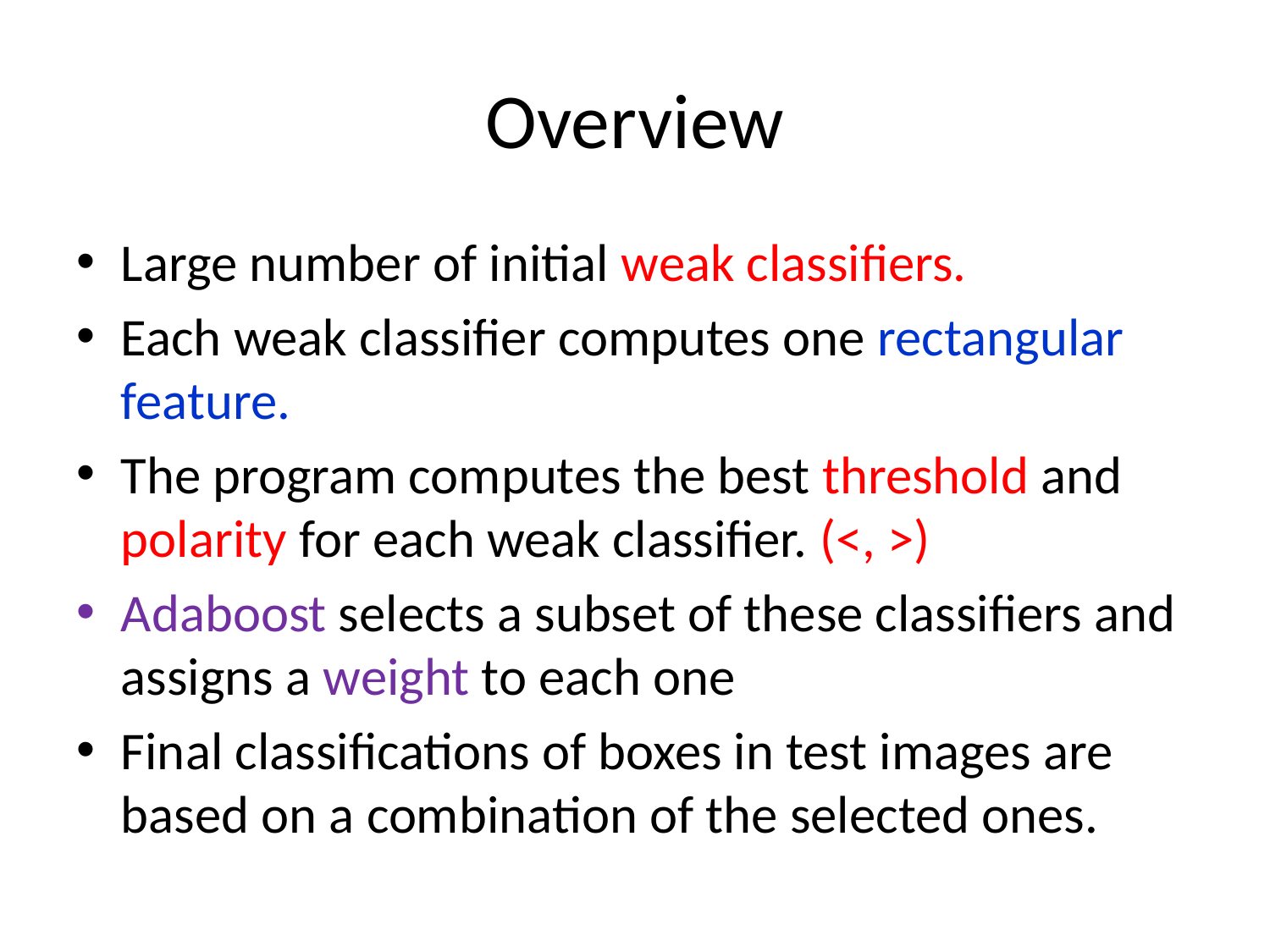

# Overview
Large number of initial weak classifiers.
Each weak classifier computes one rectangular feature.
The program computes the best threshold and polarity for each weak classifier. (<, >)
Adaboost selects a subset of these classifiers and assigns a weight to each one
Final classifications of boxes in test images are based on a combination of the selected ones.